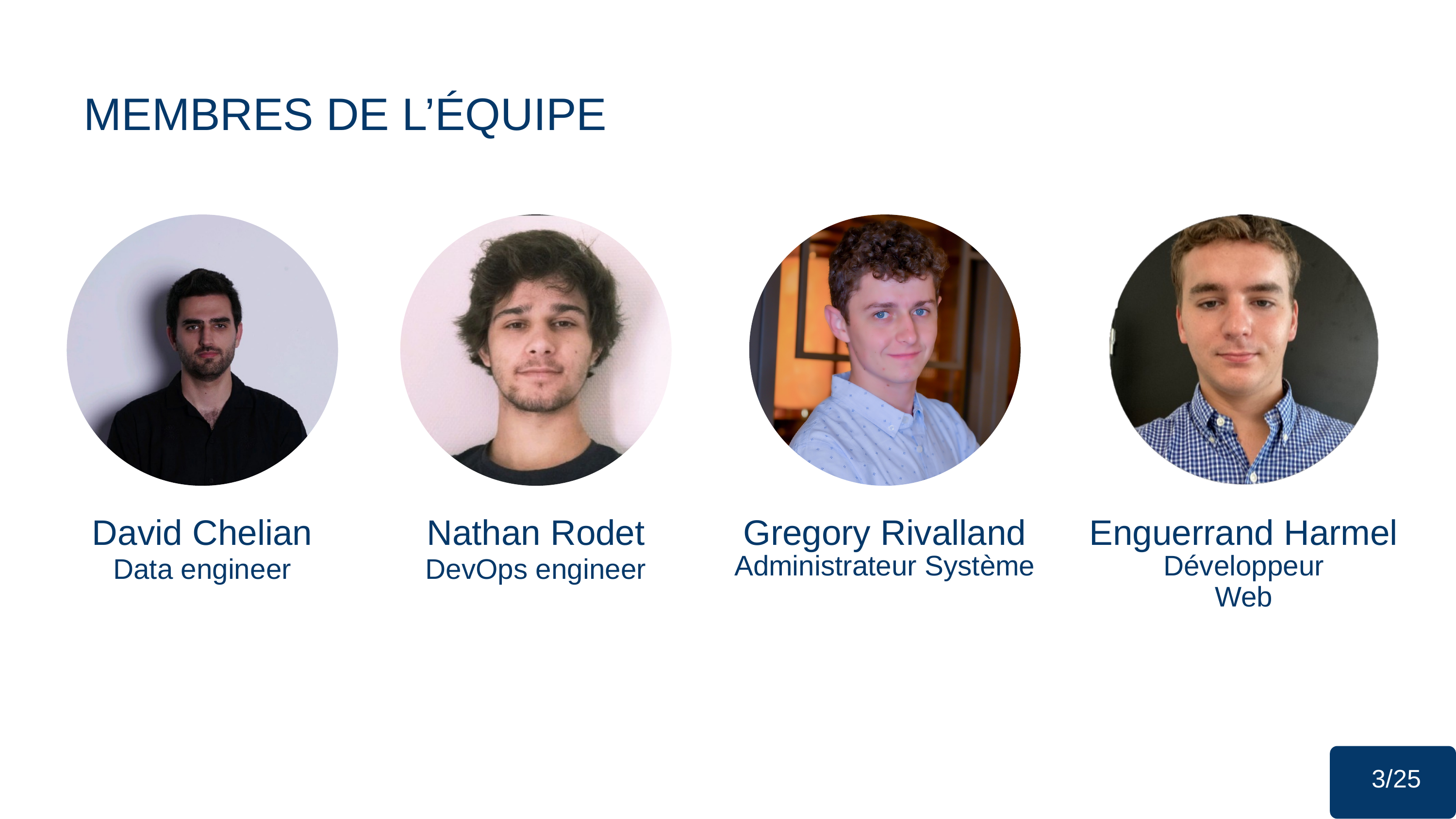

MEMBRES DE L’ÉQUIPE

David Chelian
Nathan Rodet
Gregory Rivalland
Enguerrand Harmel
Data engineer
DevOps engineer
Administrateur Système
Développeur
Web

 3/25